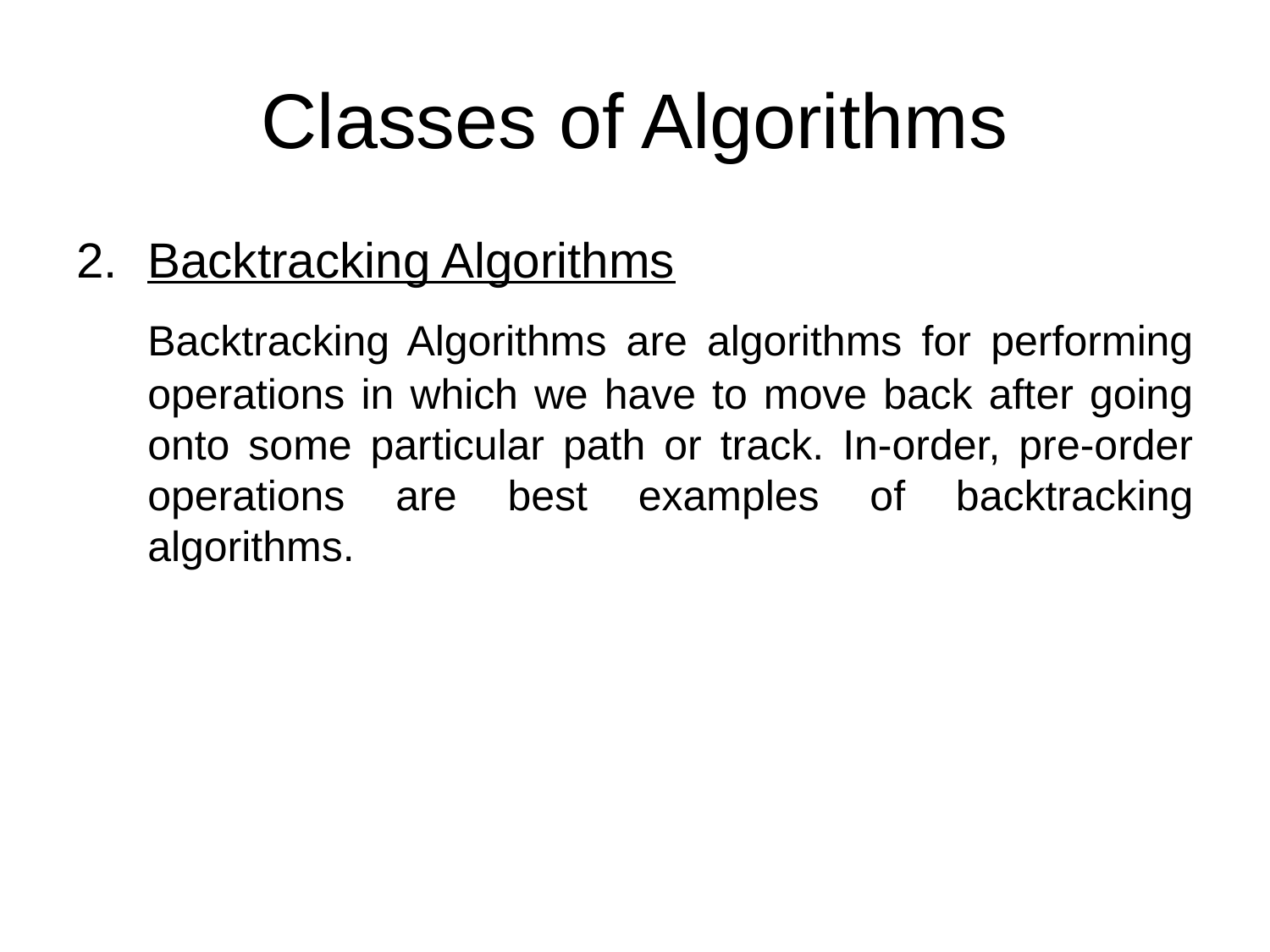

# Classes of Algorithms
Backtracking Algorithms
	Backtracking Algorithms are algorithms for performing operations in which we have to move back after going onto some particular path or track. In-order, pre-order operations are best examples of backtracking algorithms.